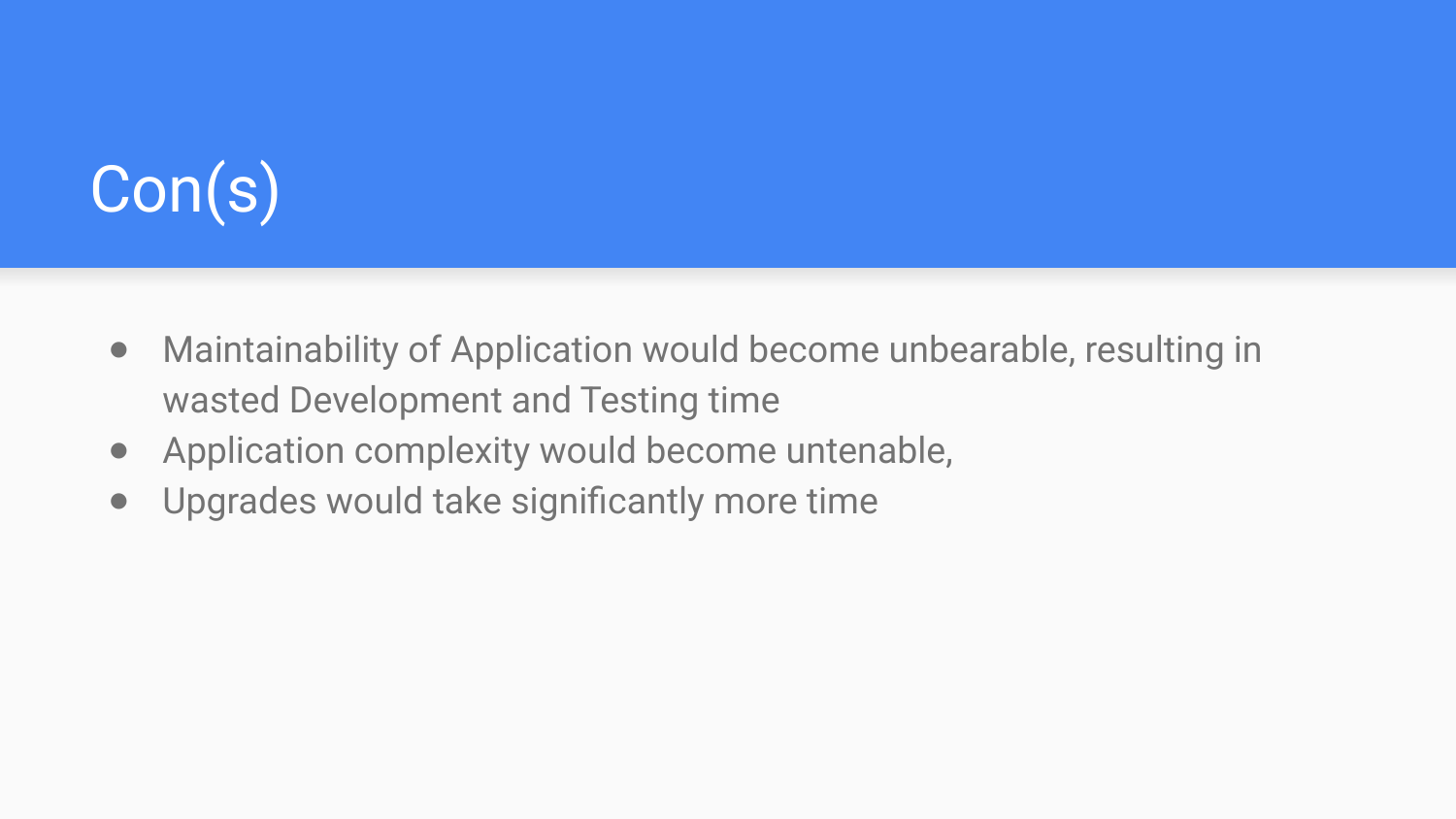

# Con(s)
Maintainability of Application would become unbearable, resulting in wasted Development and Testing time
Application complexity would become untenable,
Upgrades would take significantly more time